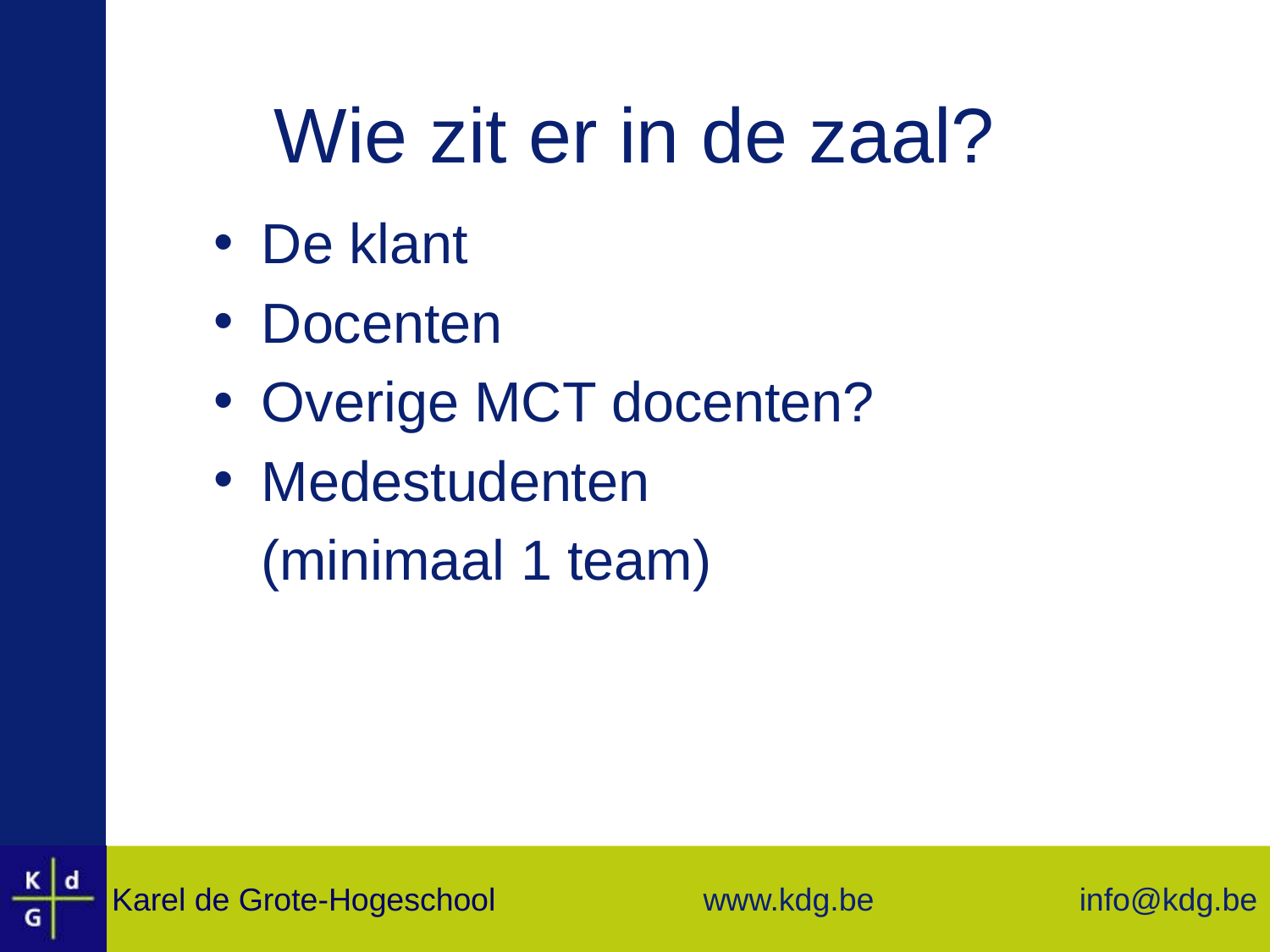

# Wie zit er in de zaal?
De klant
Docenten
Overige MCT docenten?
Medestudenten
   (minimaal 1 team)